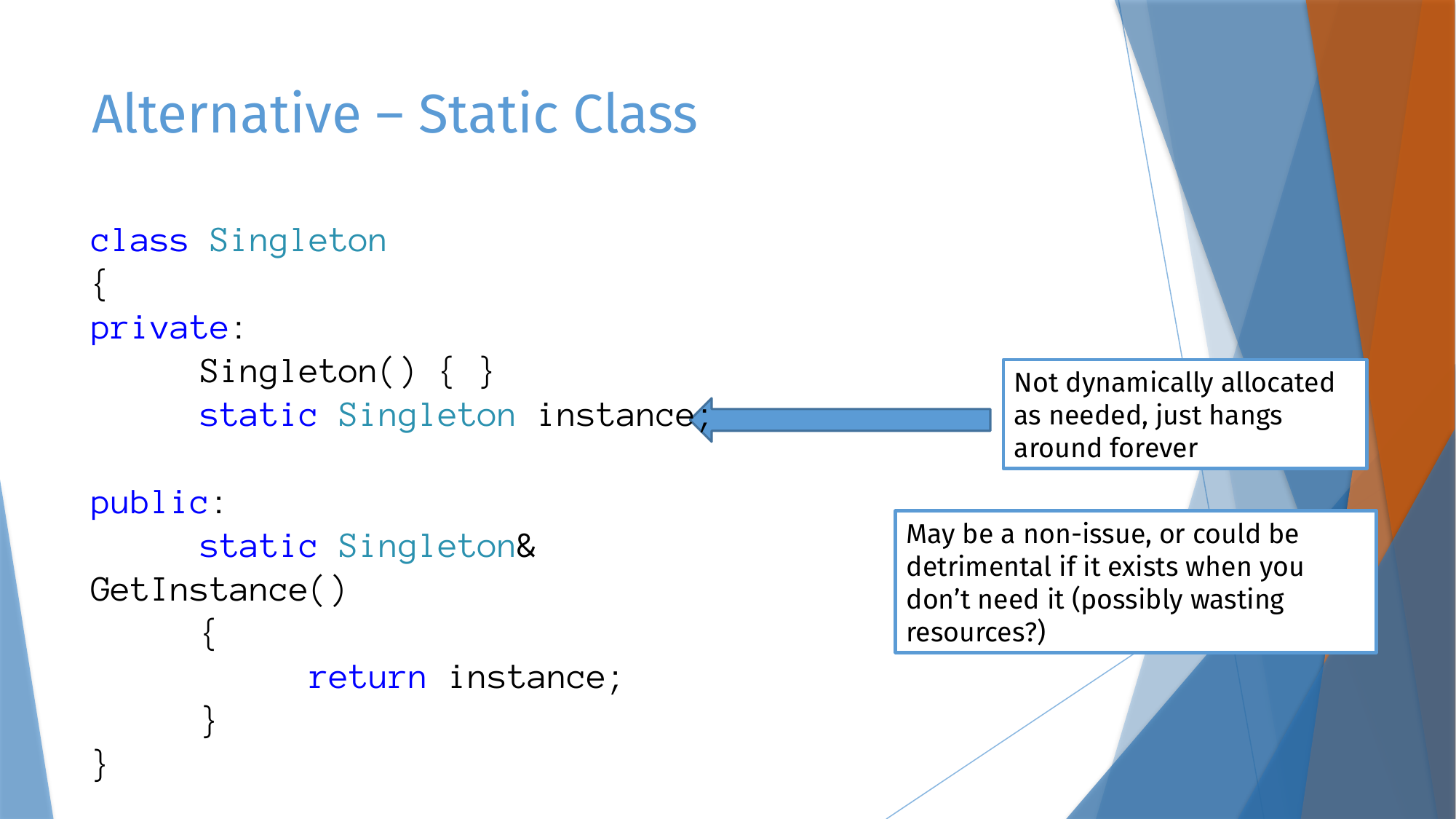

# Alternative – Static Class
class Singleton
{
private:
	Singleton() { }
	static Singleton instance;

public:
	static Singleton& GetInstance()
	{
		return instance;
	}
}
Not dynamically allocated as needed, just hangs around forever

May be a non-issue, or could be detrimental if it exists when you don’t need it (possibly wasting resources?)